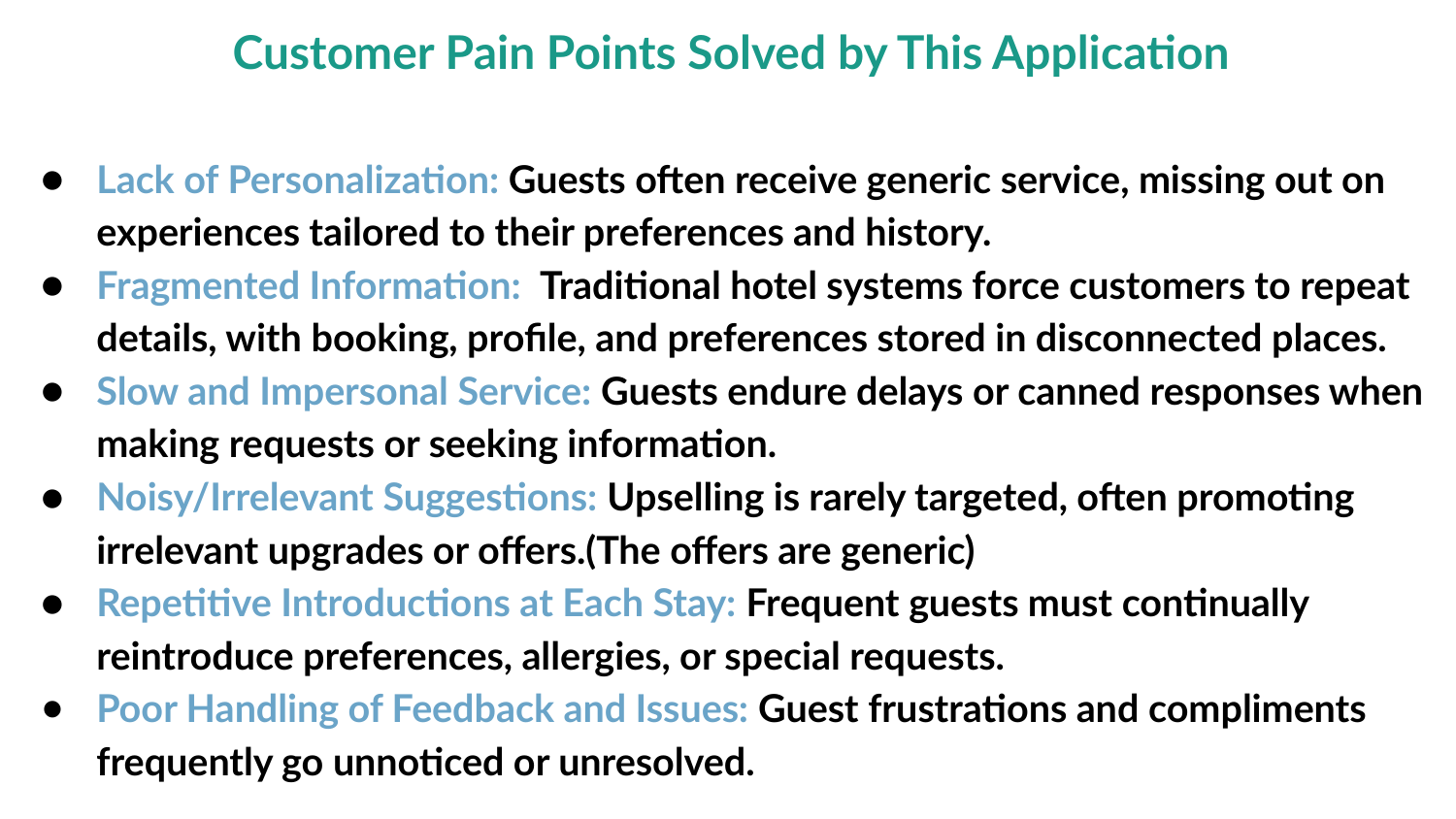

Customer Pain Points Solved by This Application
Lack of Personalization: Guests often receive generic service, missing out on experiences tailored to their preferences and history.
Fragmented Information:  Traditional hotel systems force customers to repeat details, with booking, profile, and preferences stored in disconnected places.
Slow and Impersonal Service: Guests endure delays or canned responses when making requests or seeking information.
Noisy/Irrelevant Suggestions: Upselling is rarely targeted, often promoting irrelevant upgrades or offers.(The offers are generic)
Repetitive Introductions at Each Stay: Frequent guests must continually reintroduce preferences, allergies, or special requests.
Poor Handling of Feedback and Issues: Guest frustrations and compliments frequently go unnoticed or unresolved.